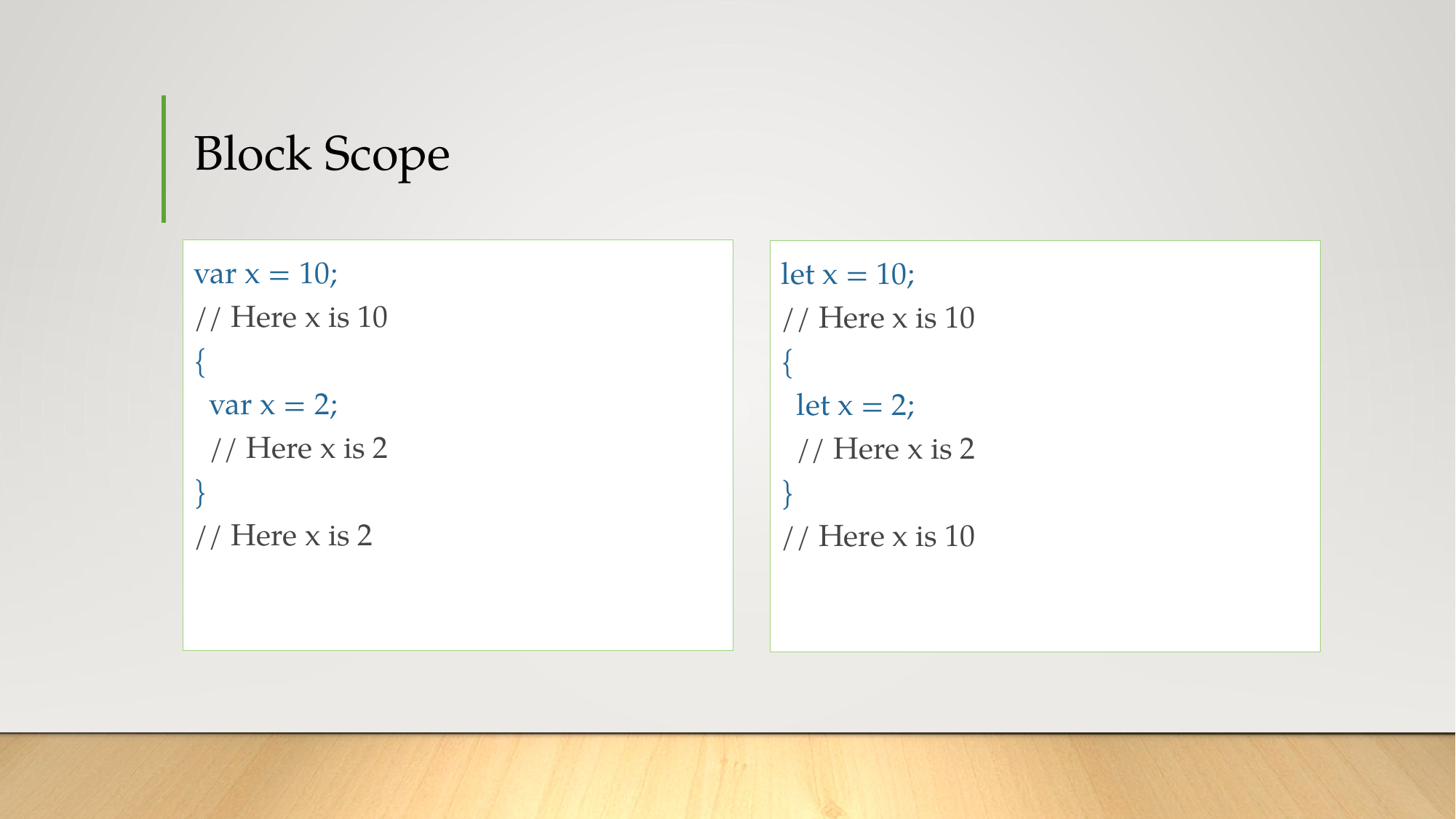

# Block Scope
var x = 10;
// Here x is 10
{ 
  var x = 2;
  // Here x is 2
}
// Here x is 2

let x = 10;
// Here x is 10
{ 
  let x = 2;
  // Here x is 2
}
// Here x is 10